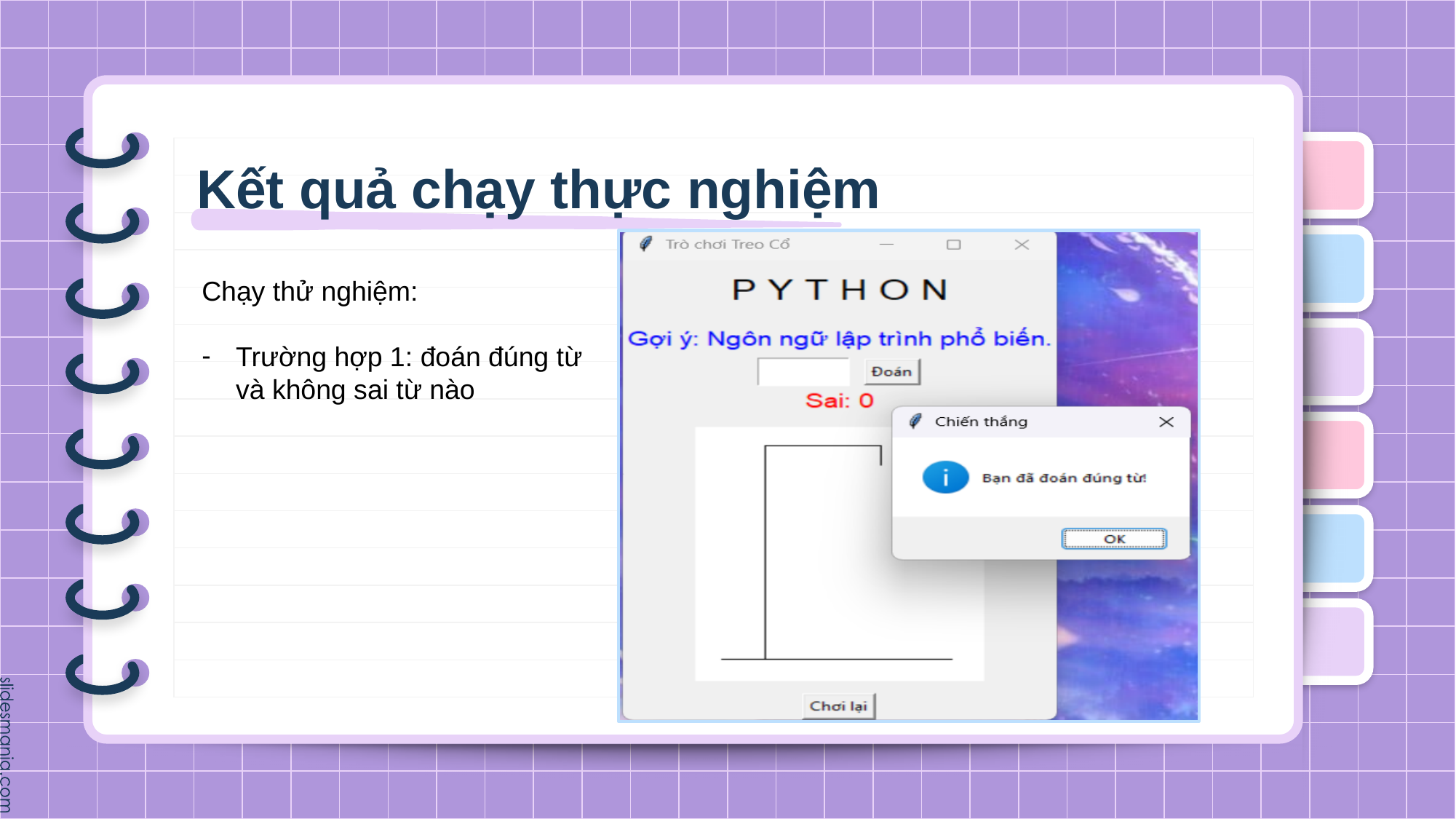

# Kết quả chạy thực nghiệm

Chạy thử nghiệm:

Trường hợp 1: đoán đúng từ và không sai từ nào